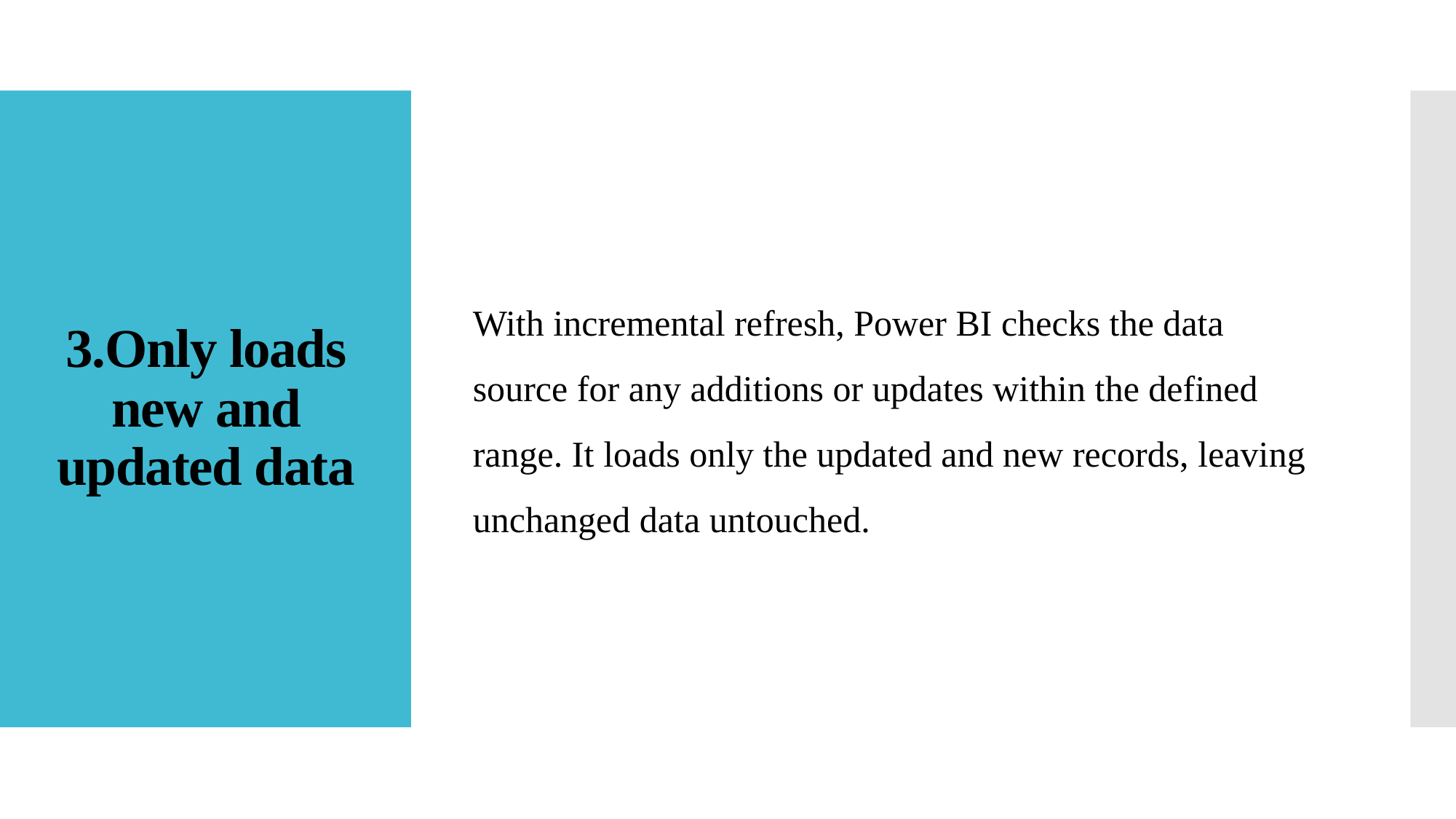

With incremental refresh, Power BI checks the data source for any additions or updates within the defined range. It loads only the updated and new records, leaving unchanged data untouched.
# 3.Only loads new and updated data